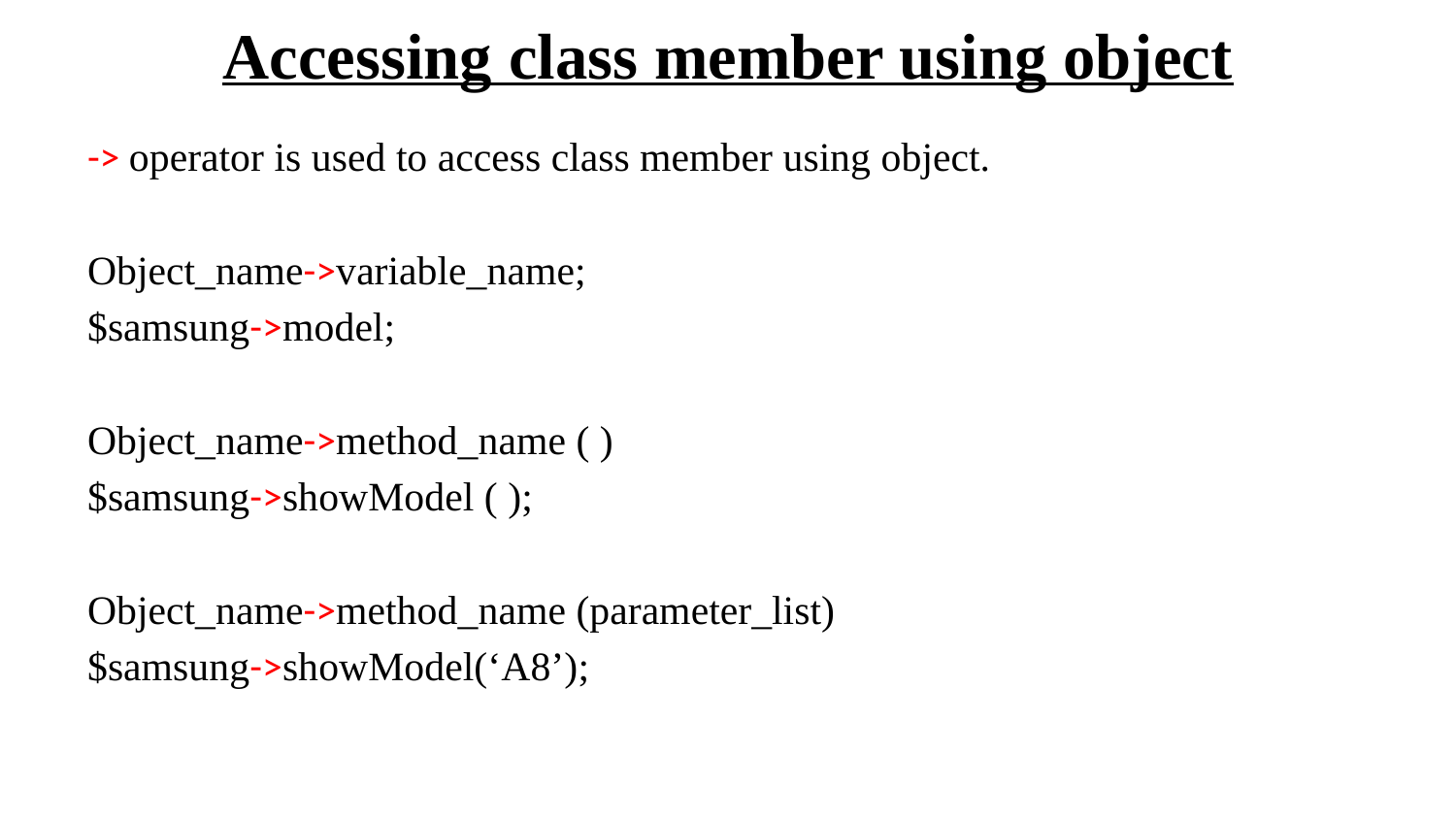

# Accessing class member using object
-> operator is used to access class member using object.

Object_name->variable_name;
$samsung->model;

Object_name->method_name ( )
$samsung->showModel ( );

Object_name->method_name (parameter_list)
$samsung->showModel(‘A8’);